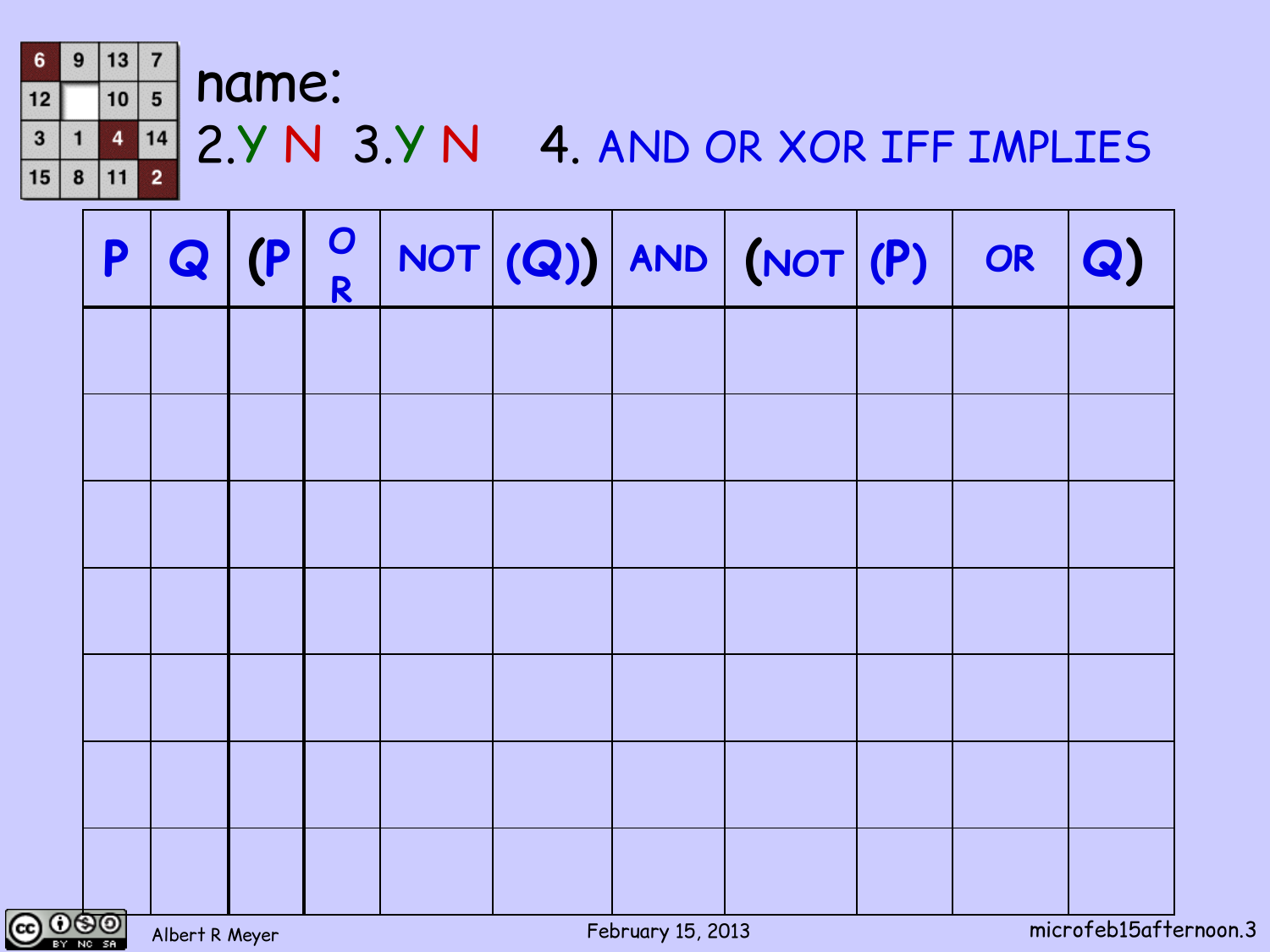

name:
2.Y N  3.Y N    4. AND OR XOR IFF IMPLIES
| P | Q | (P | OR | NOT | (Q)) | AND | (NOT | (P) | OR | Q) |
| --- | --- | --- | --- | --- | --- | --- | --- | --- | --- | --- |
|  |  |  |  |  |  |  |  |  |  |  |
|  |  |  |  |  |  |  |  |  |  |  |
|  |  |  |  |  |  |  |  |  |  |  |
|  |  |  |  |  |  |  |  |  |  |  |
|  |  |  |  |  |  |  |  |  |  |  |
|  |  |  |  |  |  |  |  |  |  |  |
|  |  |  |  |  |  |  |  |  |  |  |

microfeb15afternoon.3